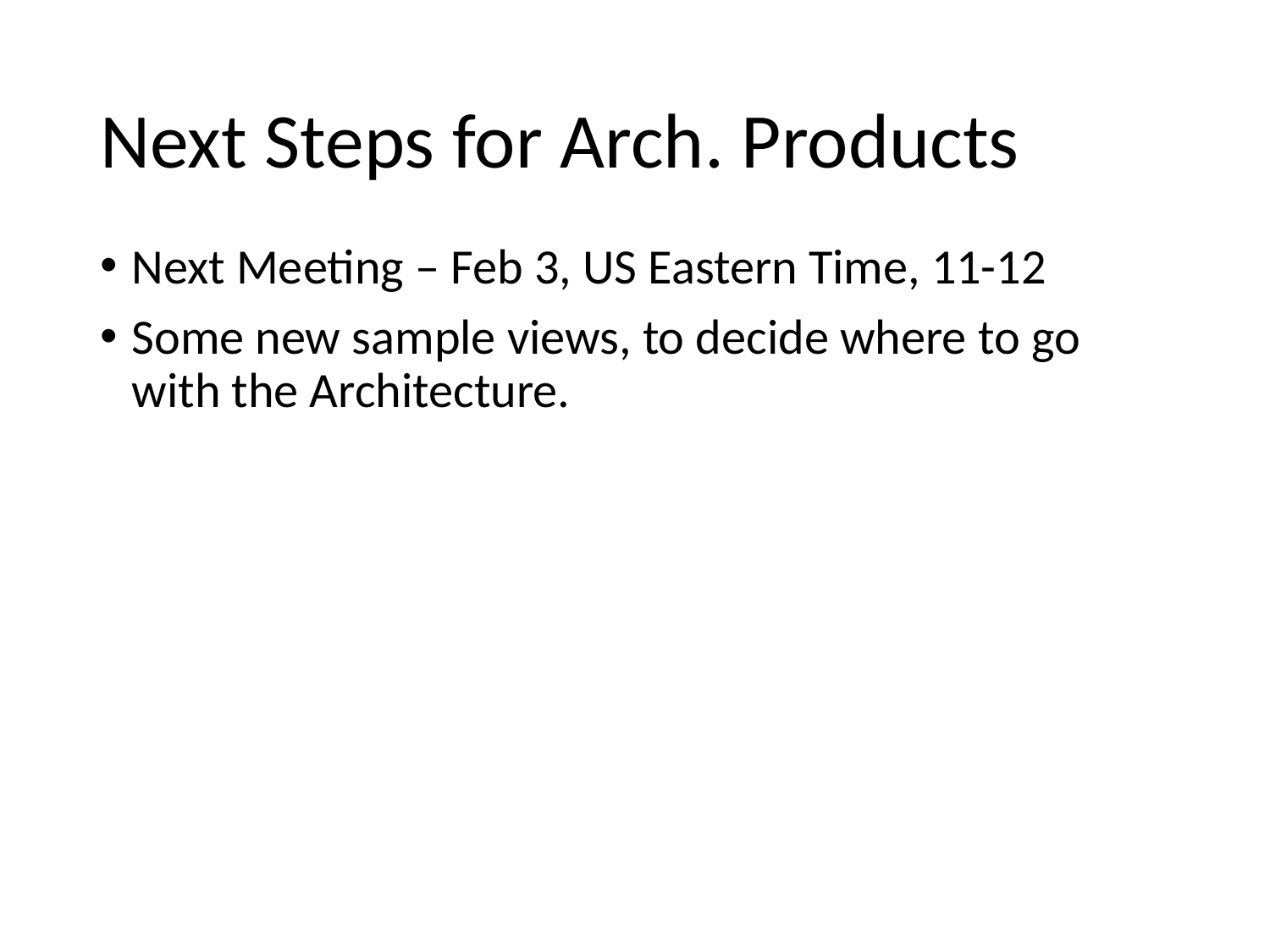

# Next Steps for Arch. Products
Next Meeting – Feb 3, US Eastern Time, 11-12
Some new sample views, to decide where to go with the Architecture.